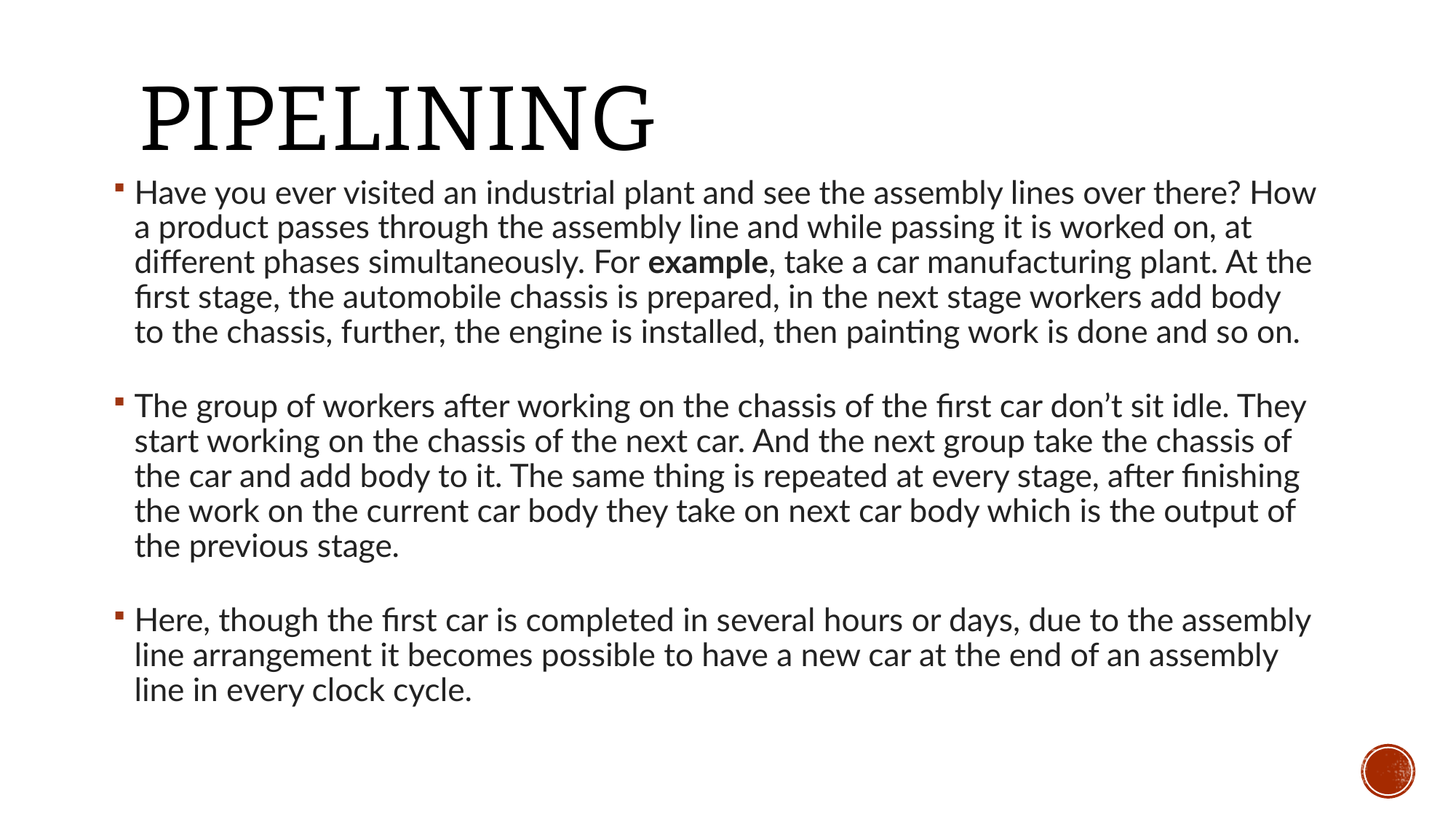

# PIPELINING
Have you ever visited an industrial plant and see the assembly lines over there? How a product passes through the assembly line and while passing it is worked on, at different phases simultaneously. For example, take a car manufacturing plant. At the first stage, the automobile chassis is prepared, in the next stage workers add body to the chassis, further, the engine is installed, then painting work is done and so on.
The group of workers after working on the chassis of the first car don’t sit idle. They start working on the chassis of the next car. And the next group take the chassis of the car and add body to it. The same thing is repeated at every stage, after finishing the work on the current car body they take on next car body which is the output of the previous stage.
Here, though the first car is completed in several hours or days, due to the assembly line arrangement it becomes possible to have a new car at the end of an assembly line in every clock cycle.